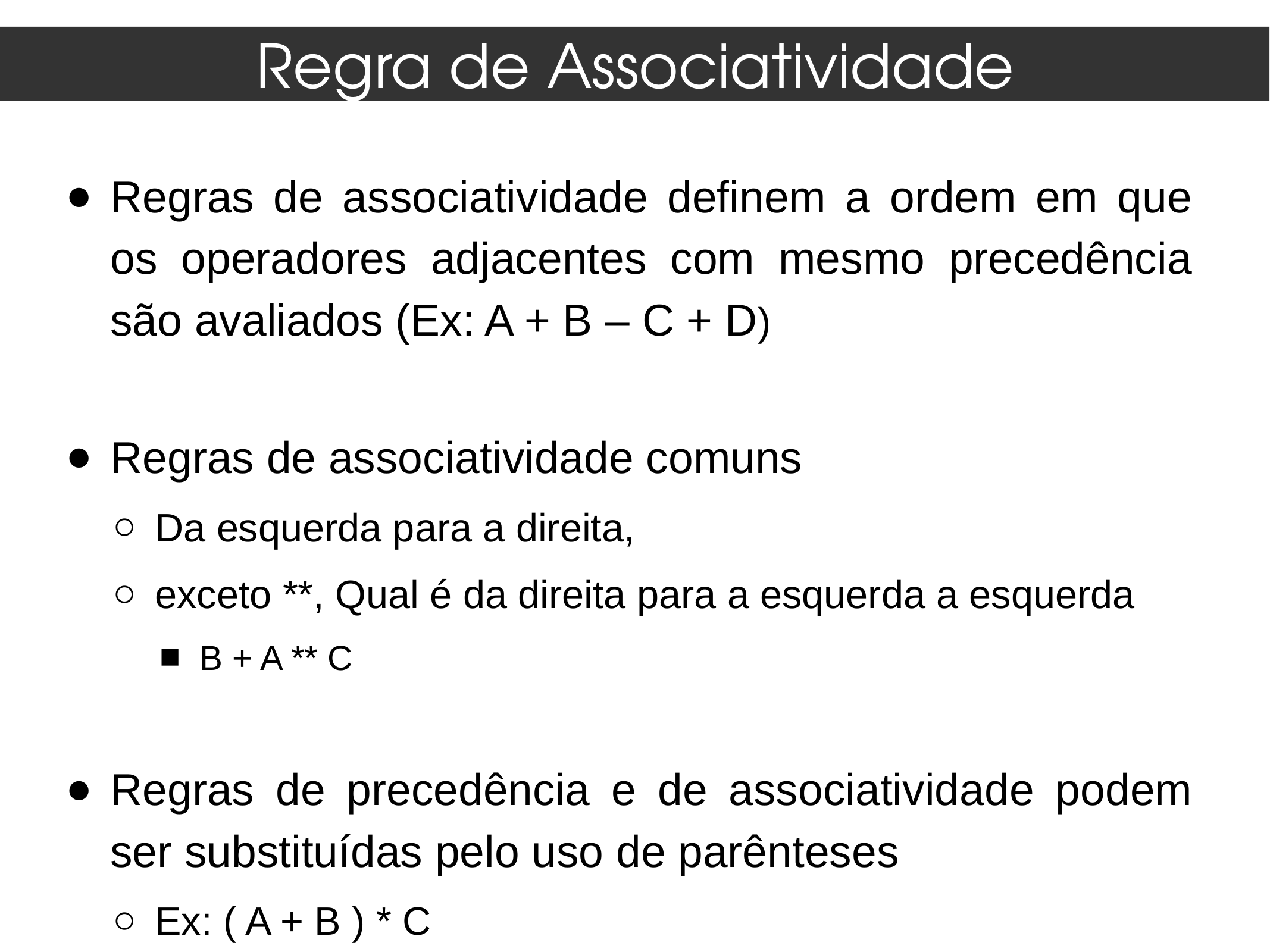

Regra de Associatividade
Regras de associatividade definem a ordem em que os operadores adjacentes com mesmo precedência são avaliados (Ex: A + B – C + D)

Regras de associatividade comuns
Da esquerda para a direita,
exceto **, Qual é da direita para a esquerda a esquerda
B + A ** C

Regras de precedência e de associatividade podem ser substituídas pelo uso de parênteses
Ex: ( A + B ) * C